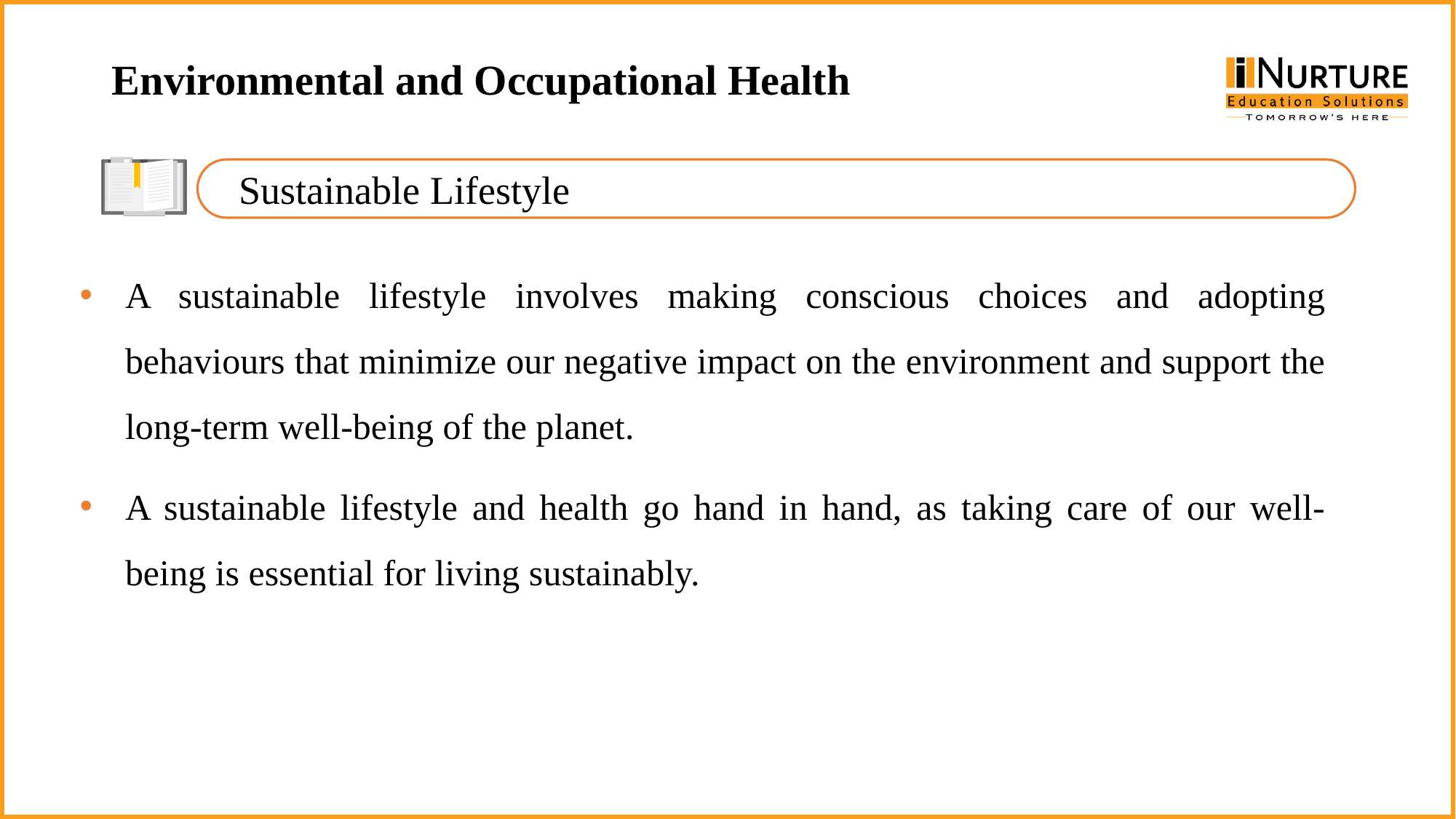

Environmental and Occupational Health
Sustainable Lifestyle

A sustainable lifestyle involves making conscious choices and adopting behaviours that minimize our negative impact on the environment and support the long-term well-being of the planet.
A sustainable lifestyle and health go hand in hand, as taking care of our well-being is essential for living sustainably.